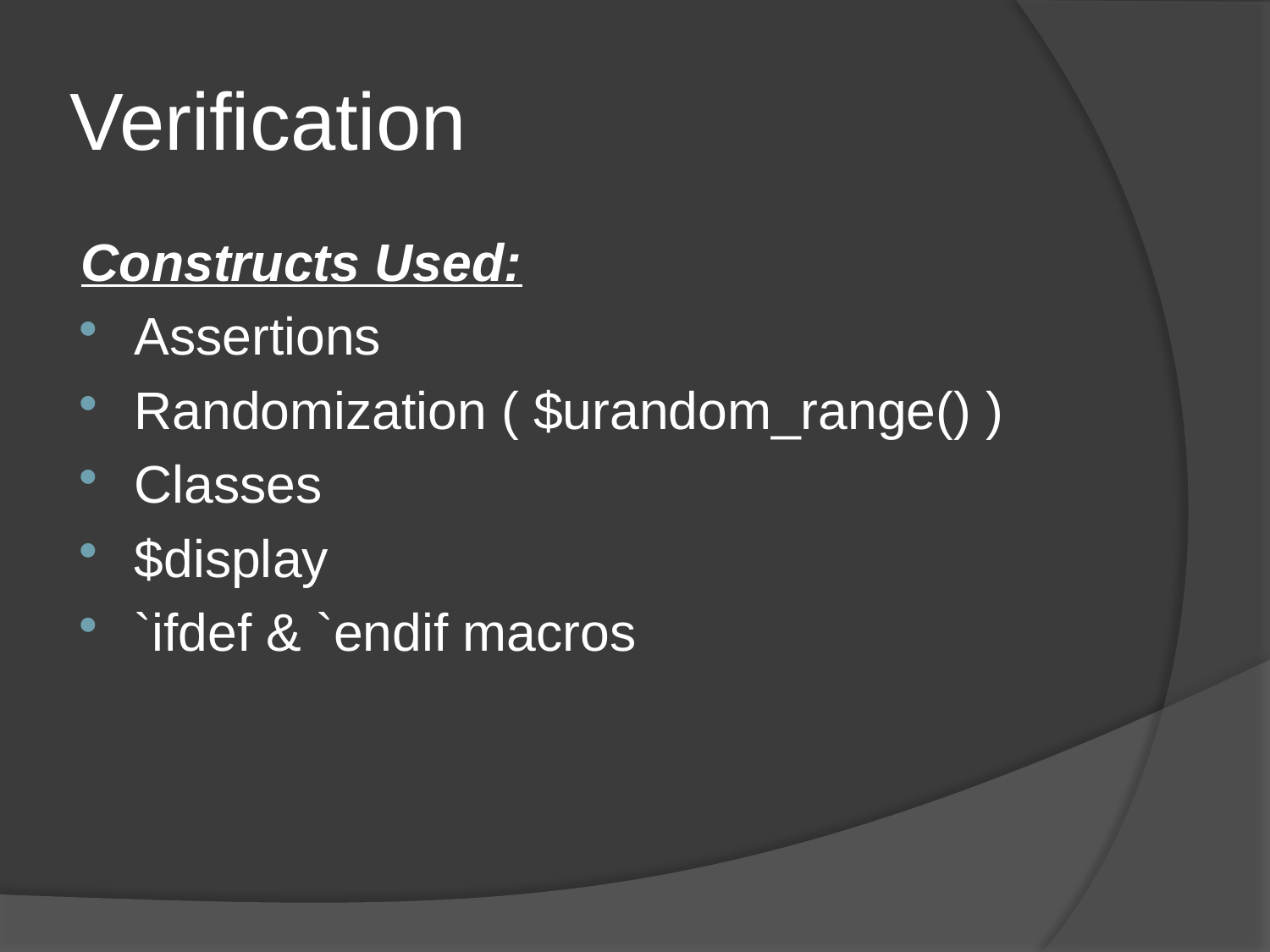

# Verification
Constructs Used:
Assertions
Randomization ( $urandom_range() )
Classes
$display
`ifdef & `endif macros